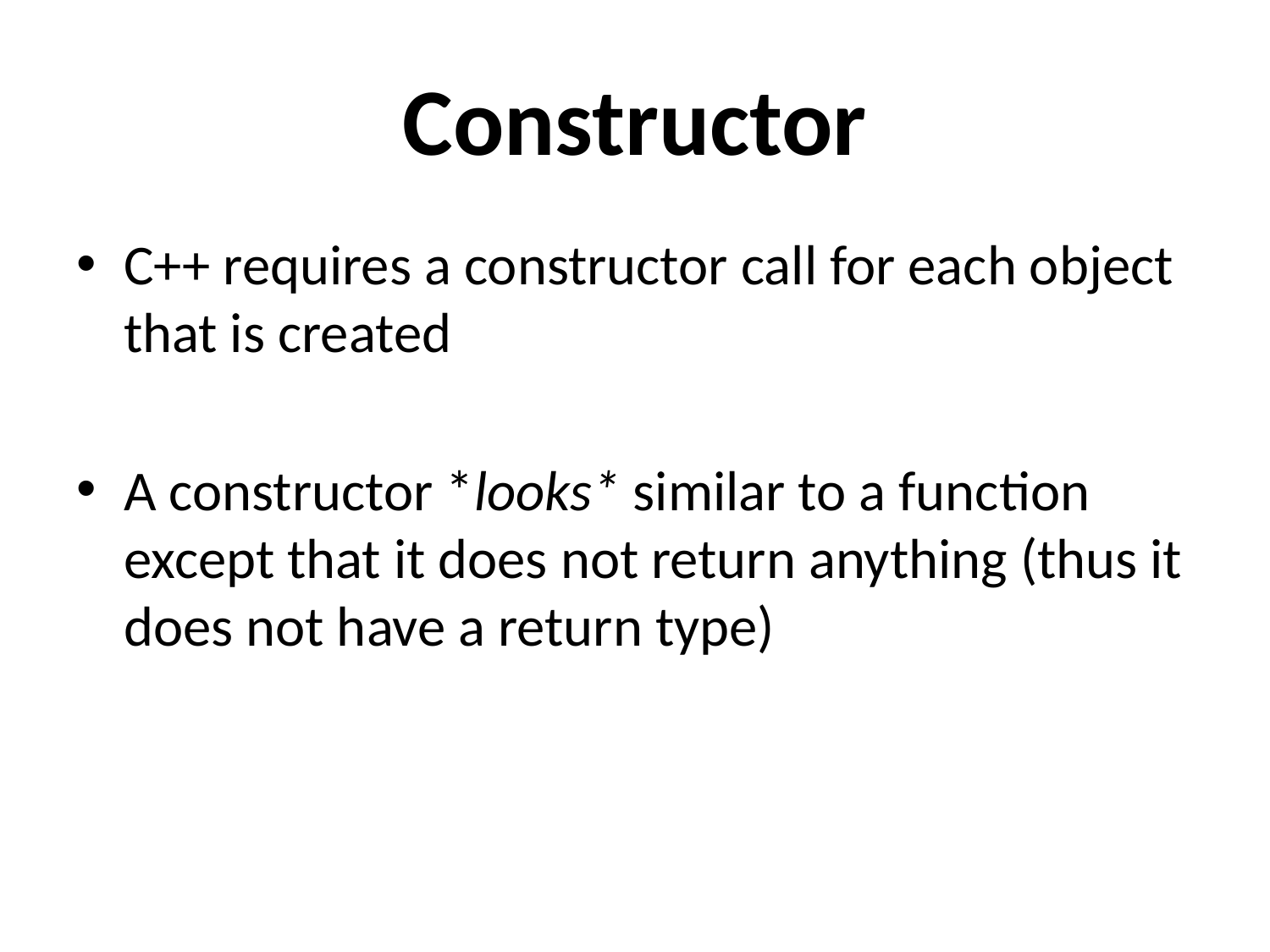

# Constructor
C++ requires a constructor call for each object that is created

A constructor *looks* similar to a function except that it does not return anything (thus it does not have a return type)